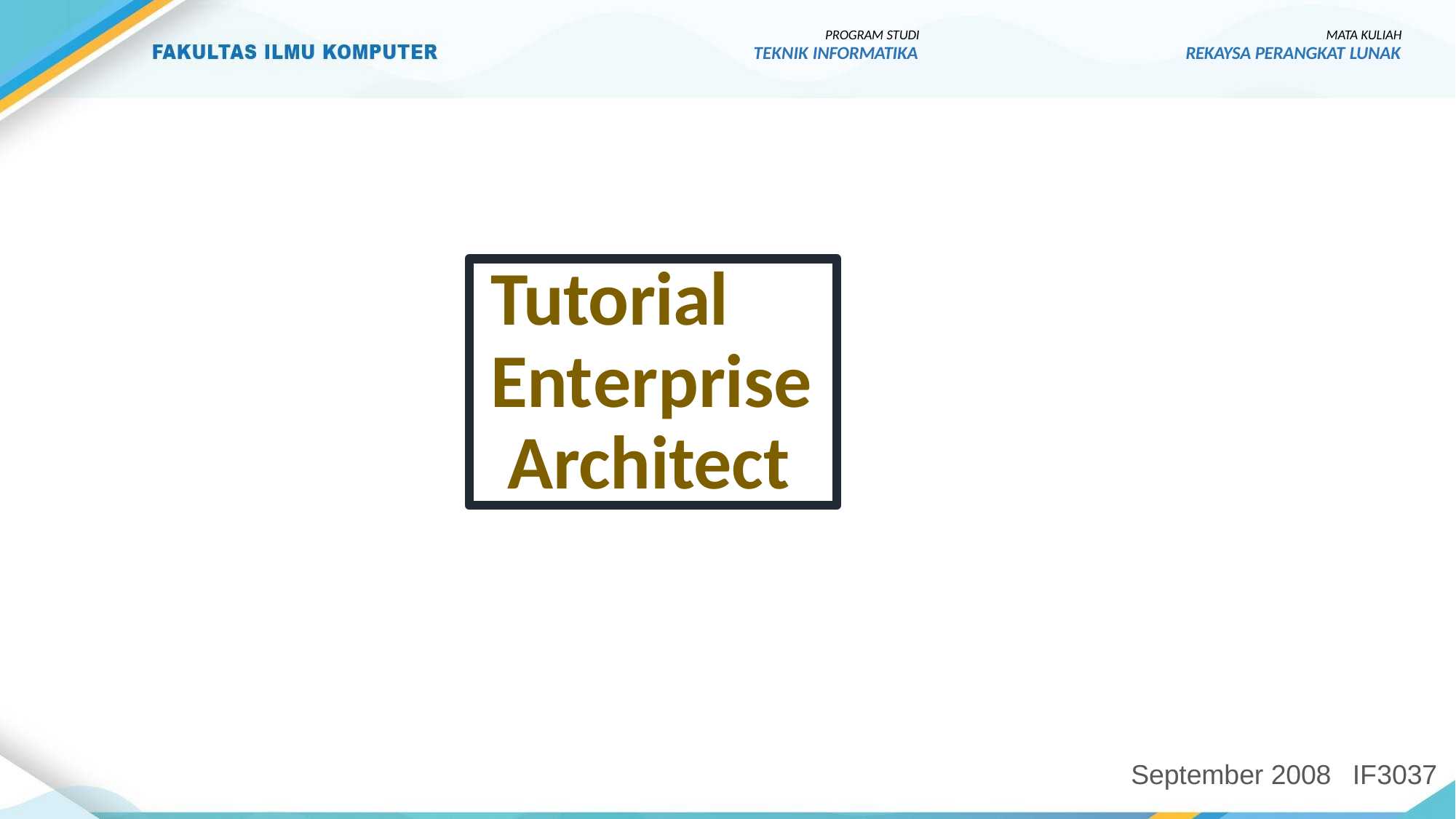

PROGRAM STUDI
TEKNIK INFORMATIKA
MATA KULIAH
REKAYSA PERANGKAT LUNAK
Tutorial  Enterprise  Architect
September 2008
IF3037